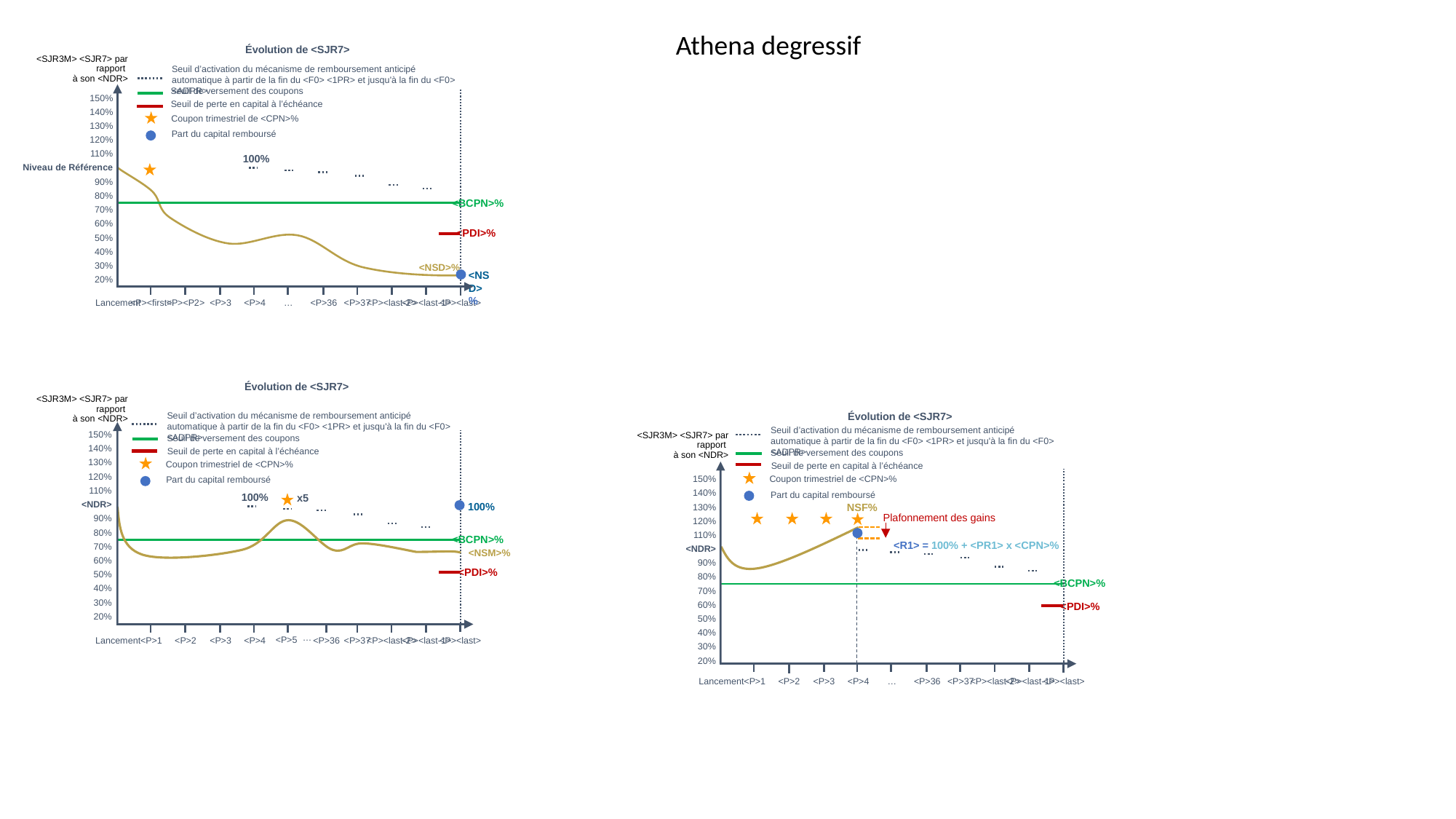

Athena degressif
Évolution de <SJR7>
<SJR3M> <SJR7> par rapport
à son <NDR>

Seuil d’activation du mécanisme de remboursement anticipé automatique à partir de la fin du <F0> <1PR> et jusqu'à la fin du <F0> <ADPR>
Seuil de versement des coupons

Seuil de perte en capital à l’échéance
150%
140%
130%
120%
110%
Niveau de Référence
90%
 80%
70%
60%
50%
40%
30%
20%
Coupon trimestriel de <CPN>%

Part du capital remboursé

100%

<BCPN>%
<PDI>%
 <NSD>%
<NSD>%

<P><first>
<P><P2>
<P>3
<P>4
…
<P>36
<P>37
<P><last-2>
<P><last-1>
<P><last>
Lancement
Évolution de <SJR7>
<SJR3M> <SJR7> par rapport
à son <NDR>

Seuil d’activation du mécanisme de remboursement anticipé automatique à partir de la fin du <F0> <1PR> et jusqu'à la fin du <F0> <ADPR>
Évolution de <SJR7>
Seuil d’activation du mécanisme de remboursement anticipé automatique à partir de la fin du <F0> <1PR> et jusqu'à la fin du <F0> <ADPR>

<SJR3M> <SJR7> par rapport
à son <NDR>

Seuil de versement des coupons
150%
140%
130%
120%
110%
<NDR>
90%
 80%
70%
60%
50%
40%
30%
20%
Seuil de perte en capital à l’échéance
Seuil de versement des coupons
Coupon trimestriel de <CPN>%
Seuil de perte en capital à l’échéance

Coupon trimestriel de <CPN>%
Part du capital remboursé

150%
140%
130%
120%
110%
<NDR>
90%
 80%
70%
60%
50%
40%
30%
20%

100%
x5
Part du capital remboursé

NSF%

100%

Plafonnement des gains

<BCPN>%
<R1> = 100% + <PR1> x <CPN>%
 <NSM>%
<PDI>%
<BCPN>%
<PDI>%
…
<P>5
<P>1
<P>2
<P>3
<P>4
<P>36
<P>37
<P><last-2>
<P><last-1>
<P><last>
Lancement
<P>1
<P>2
<P>3
<P>4
…
<P>36
<P>37
<P><last-2>
<P><last-1>
<P><last>
Lancement